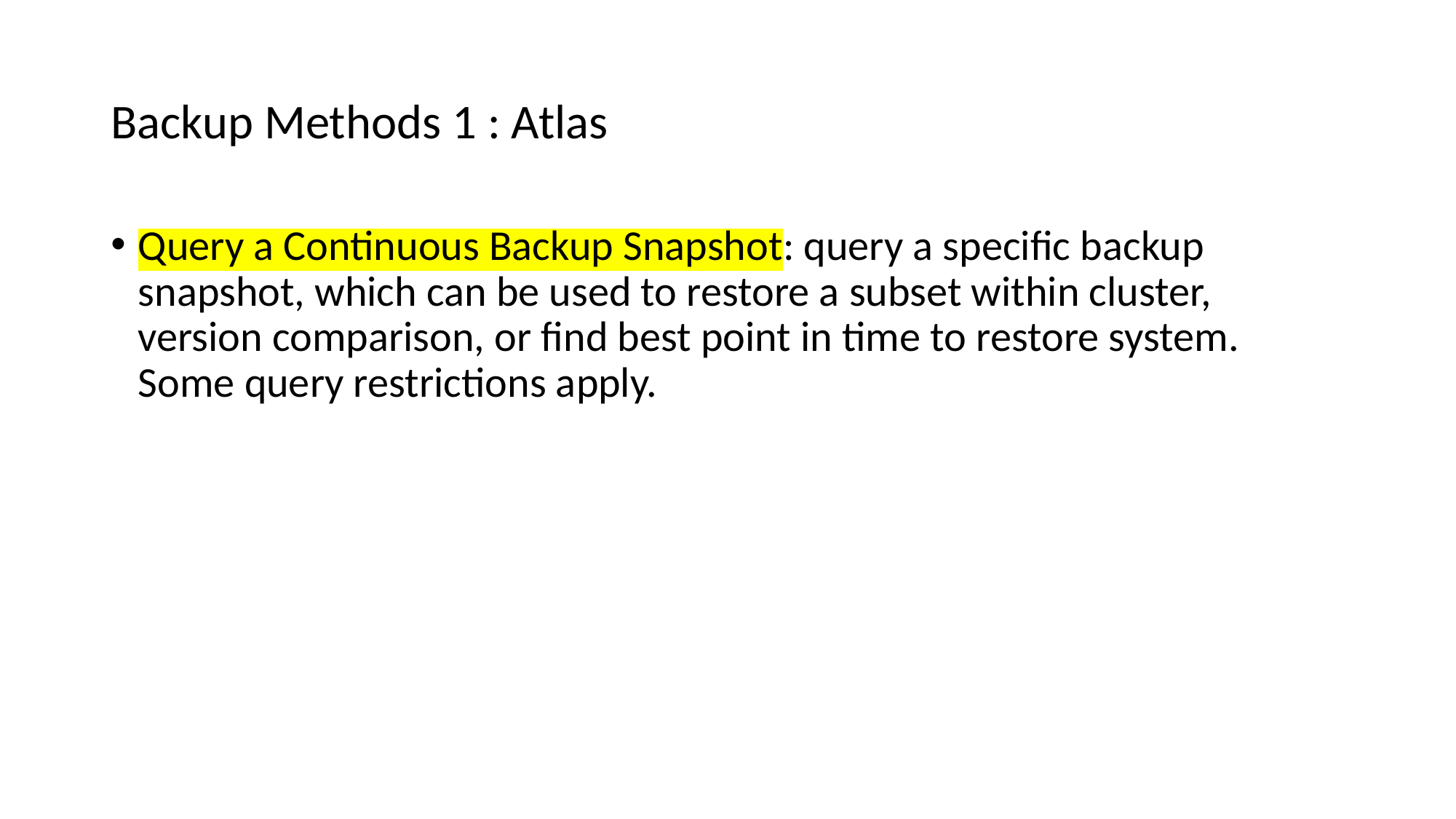

# Backup Methods 1 : Atlas
Query a Continuous Backup Snapshot: query a specific backup snapshot, which can be used to restore a subset within cluster, version comparison, or find best point in time to restore system. Some query restrictions apply.